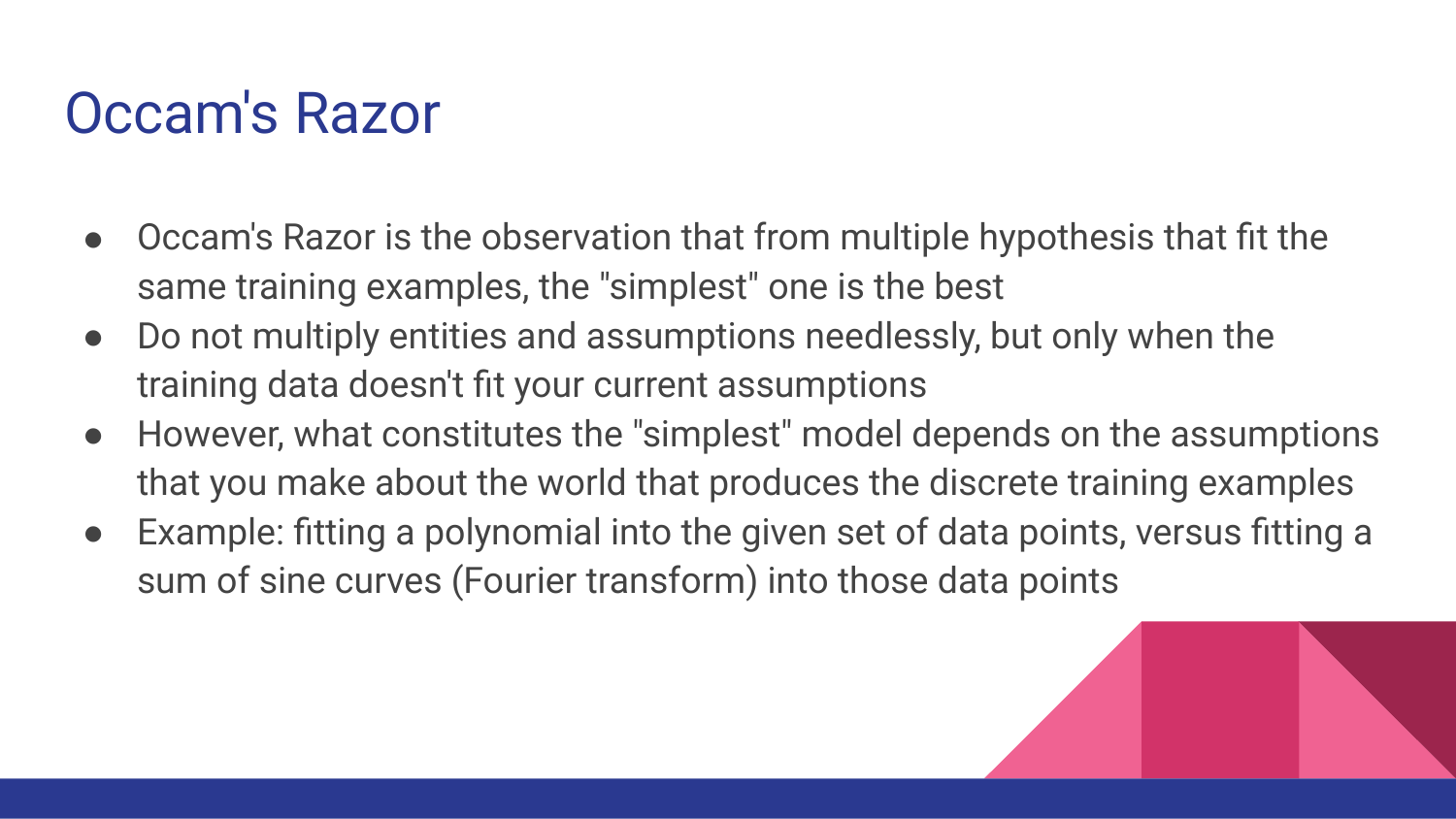

# Occam's Razor
Occam's Razor is the observation that from multiple hypothesis that fit the same training examples, the "simplest" one is the best
Do not multiply entities and assumptions needlessly, but only when the training data doesn't fit your current assumptions
However, what constitutes the "simplest" model depends on the assumptions that you make about the world that produces the discrete training examples
Example: fitting a polynomial into the given set of data points, versus fitting a sum of sine curves (Fourier transform) into those data points